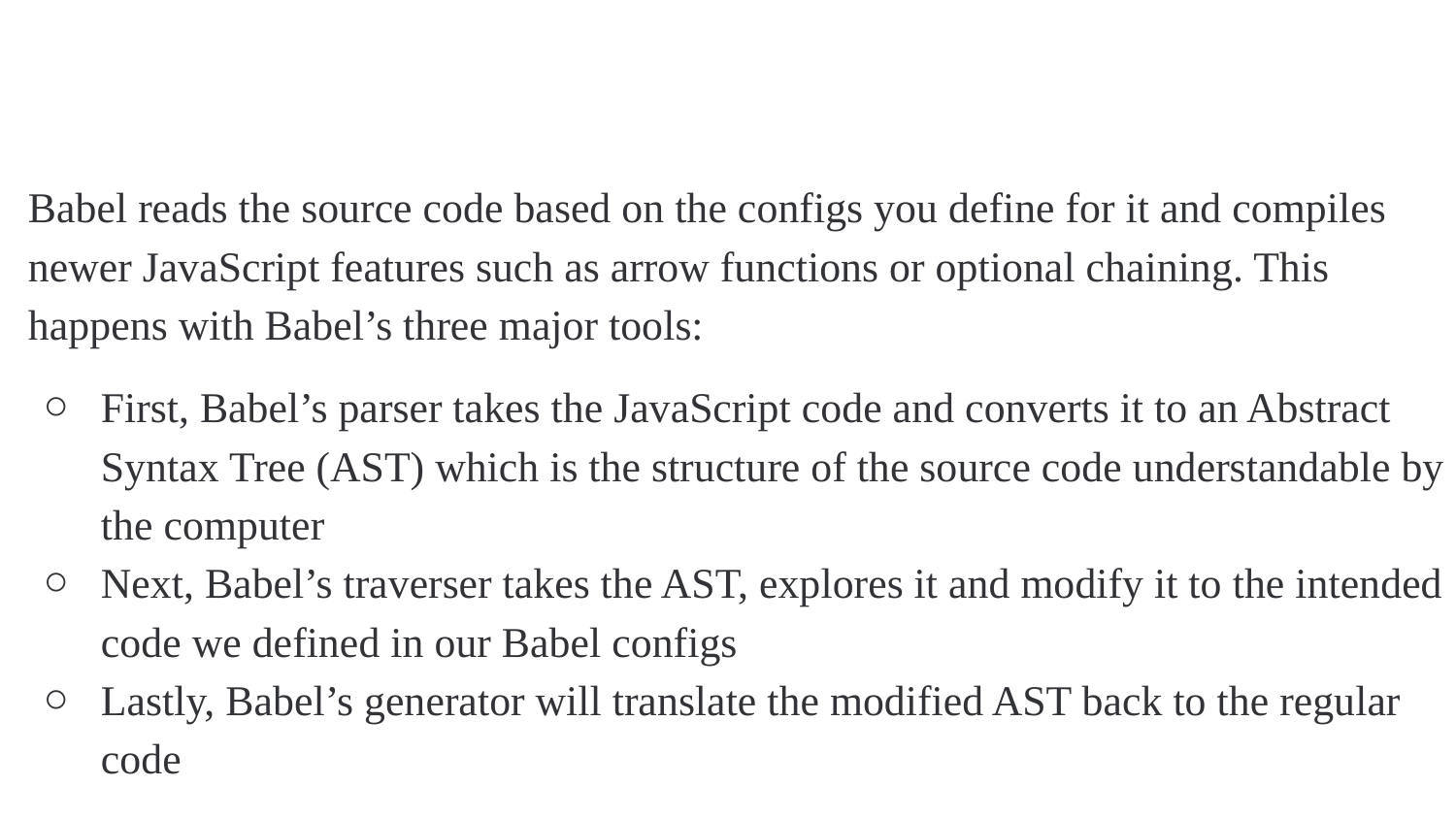

Babel reads the source code based on the configs you define for it and compiles newer JavaScript features such as arrow functions or optional chaining. This happens with Babel’s three major tools:
First, Babel’s parser takes the JavaScript code and converts it to an Abstract Syntax Tree (AST) which is the structure of the source code understandable by the computer
Next, Babel’s traverser takes the AST, explores it and modify it to the intended code we defined in our Babel configs
Lastly, Babel’s generator will translate the modified AST back to the regular code